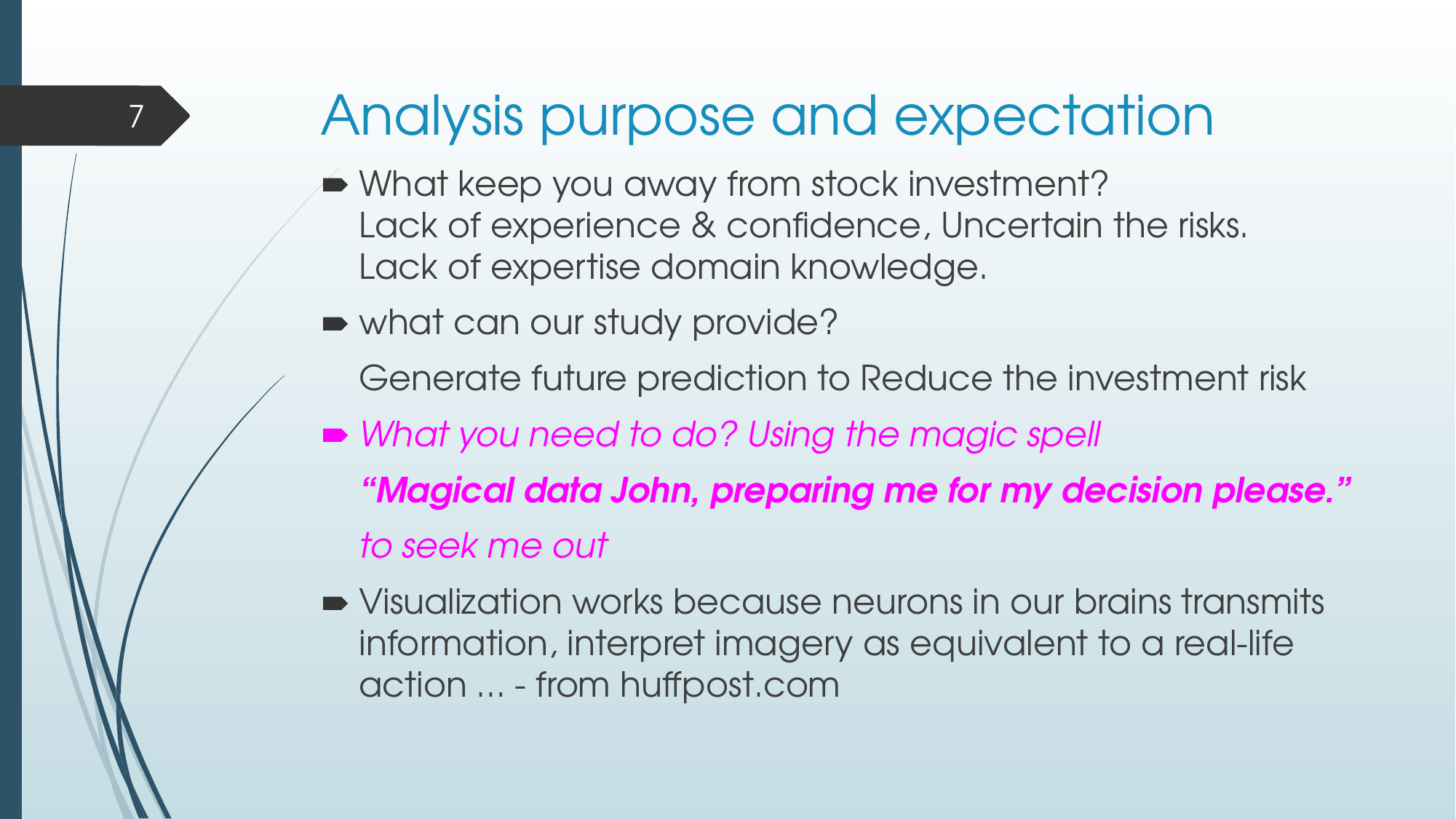

# Analysis purpose and expectation
7
What keep you away from stock investment?
Lack of experience & confidence, Uncertain the risks.
Lack of expertise domain knowledge.
what can our study provide?
Generate future prediction to Reduce the investment risk
What you need to do? Using the magic spell
“Magical data John, preparing me for my decision please.”
to seek me out
Visualization works because neurons in our brains transmits information, interpret imagery as equivalent to a real-life action … - from huffpost.com